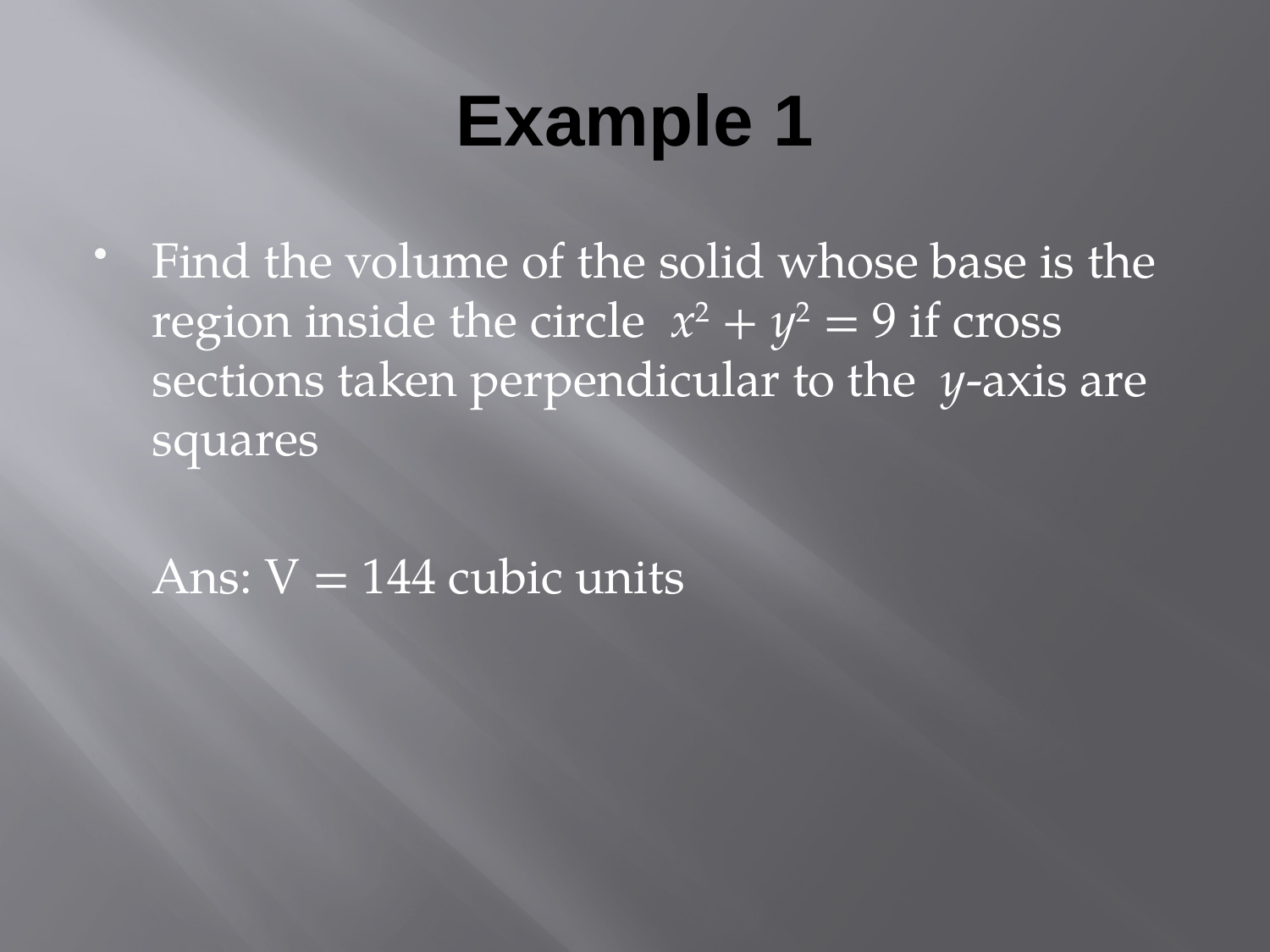

# Example 1
Find the volume of the solid whose base is the region inside the circle  x2 + y2 = 9 if cross sections taken perpendicular to the  y-axis are squares

	Ans: V = 144 cubic units